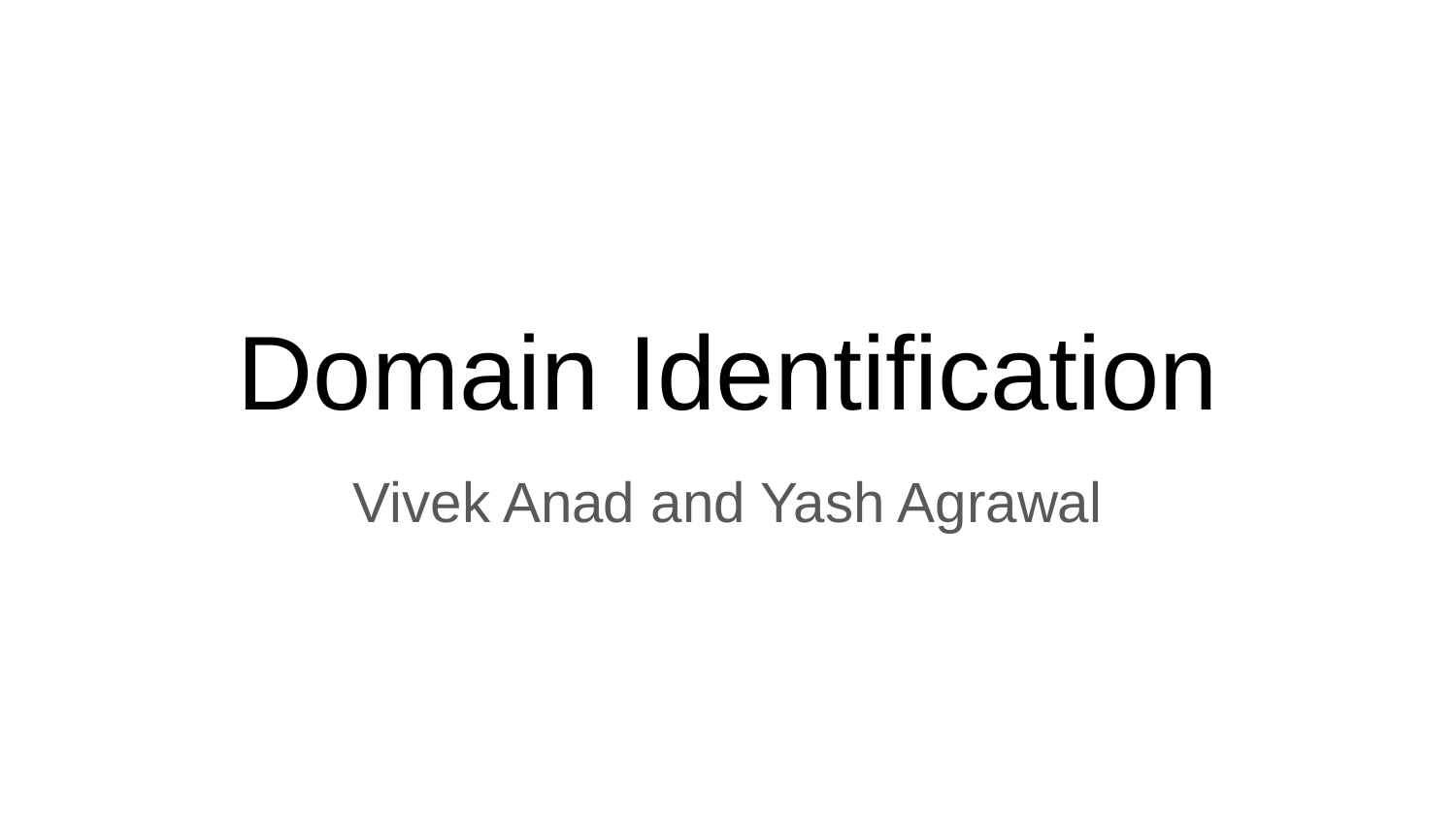

# Domain Identification
Vivek Anad and Yash Agrawal